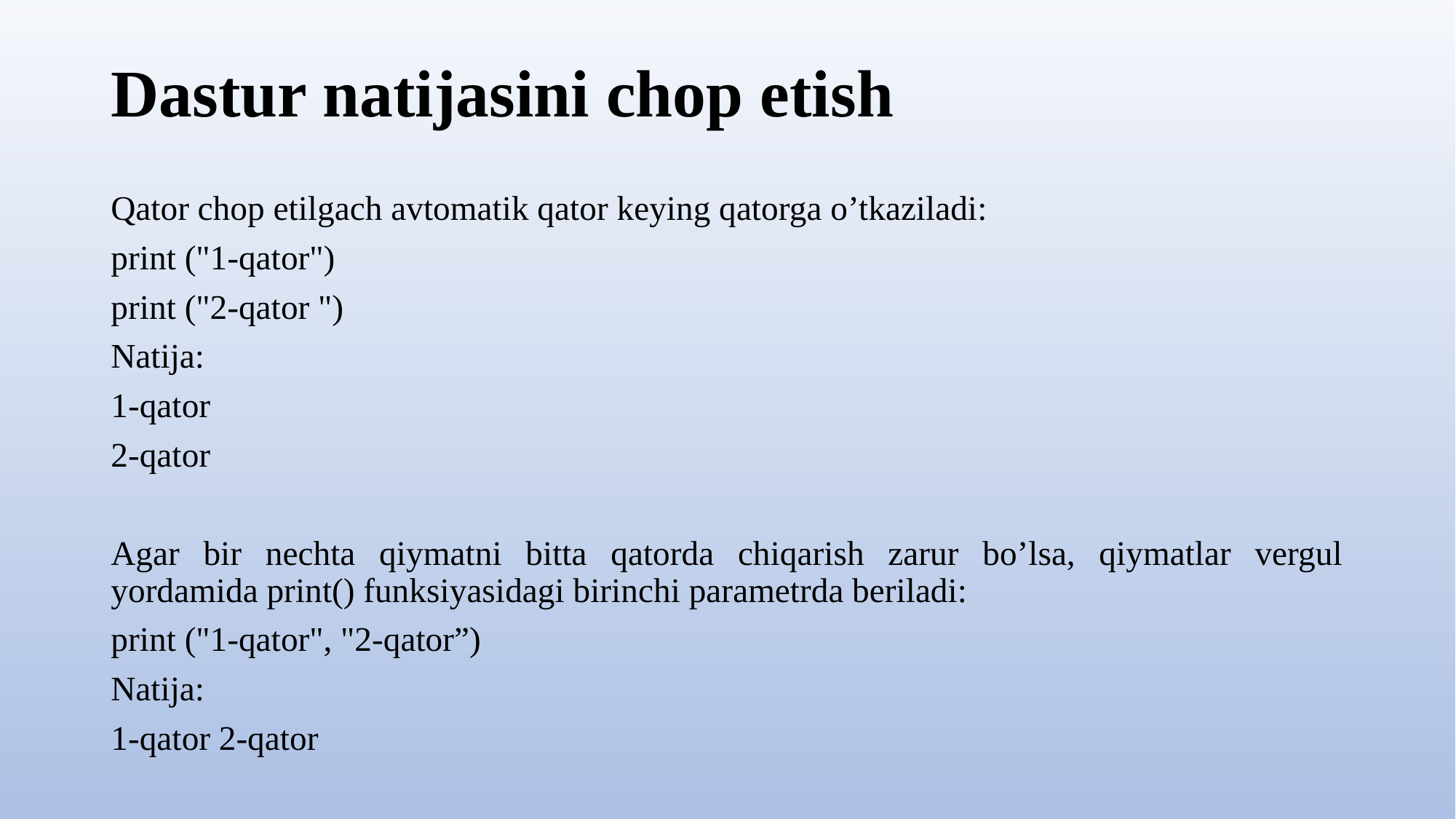

# Dastur natijasini chop etish
Qator chop etilgach avtomatik qator keying qatorga o’tkaziladi:
print ("1-qator")
print ("2-qator ")
Natija:
1-qator
2-qator

Agar bir nechta qiymatni bitta qatorda chiqarish zarur bo’lsa, qiymatlar vergul yordamida print() funksiyasidagi birinchi parametrda beriladi:
print ("1-qator", "2-qator”)
Natija:
1-qator 2-qator